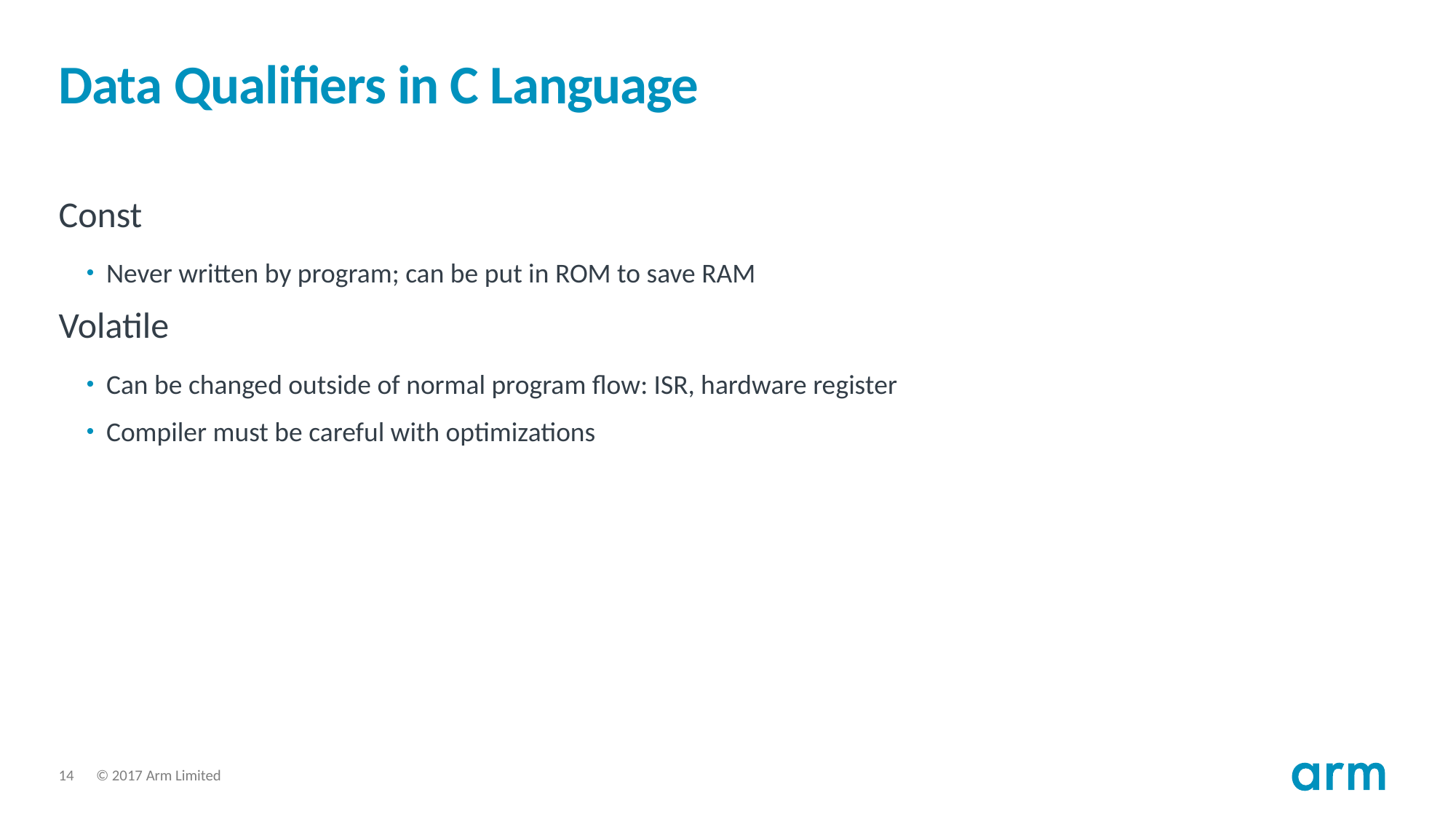

# Data Qualifiers in C Language
Const
Never written by program; can be put in ROM to save RAM
Volatile
Can be changed outside of normal program flow: ISR, hardware register
Compiler must be careful with optimizations